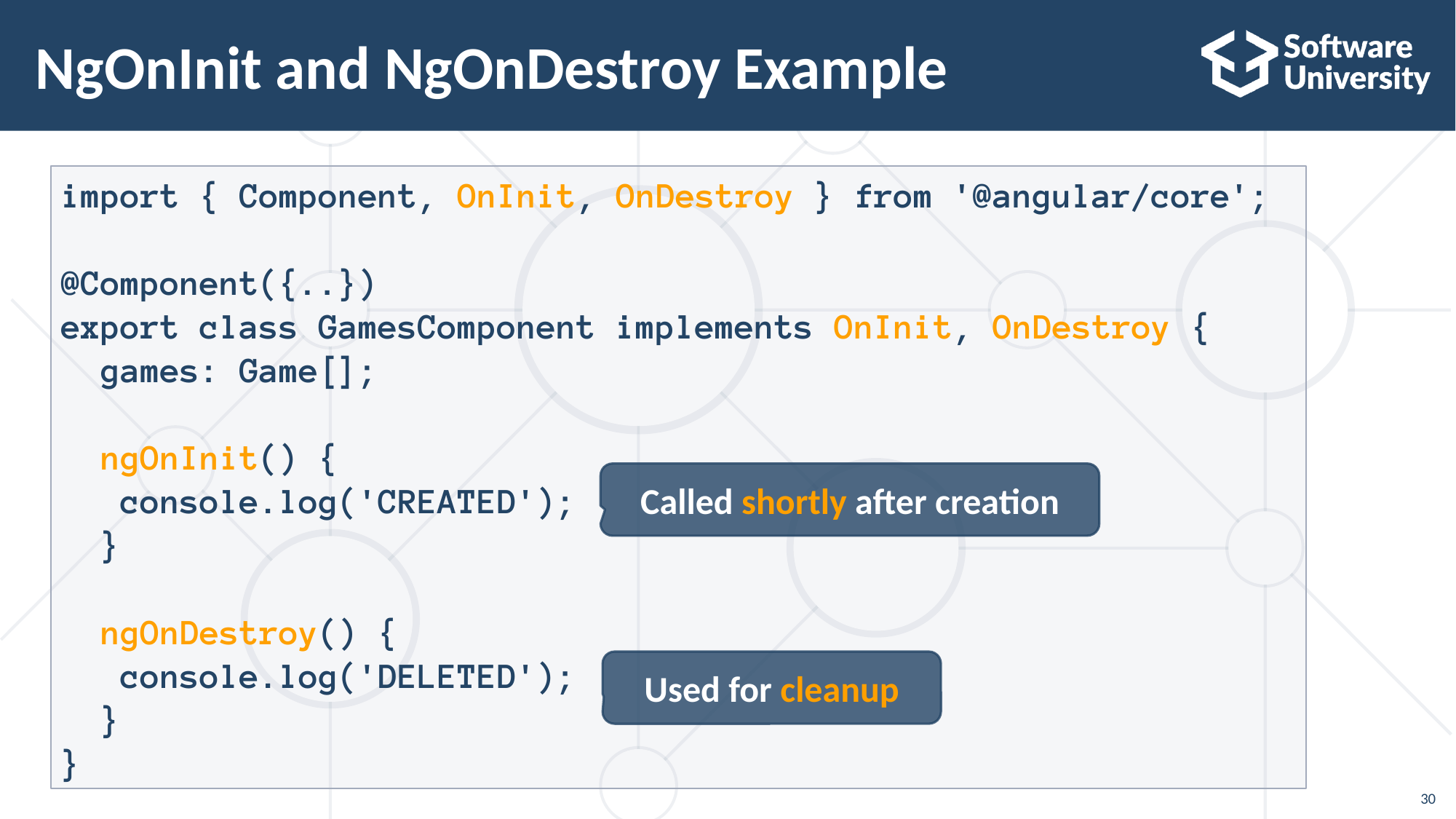

# NgOnInit and NgOnDestroy Example
import { Component, OnInit, OnDestroy } from '@angular/core';

@Component({..})
export class GamesComponent implements OnInit, OnDestroy {
  games: Game[];
  ngOnInit() {
   console.log('CREATED');
  }

  ngOnDestroy() {
   console.log('DELETED');
  }
}
Called shortly after creation
Used for cleanup
30